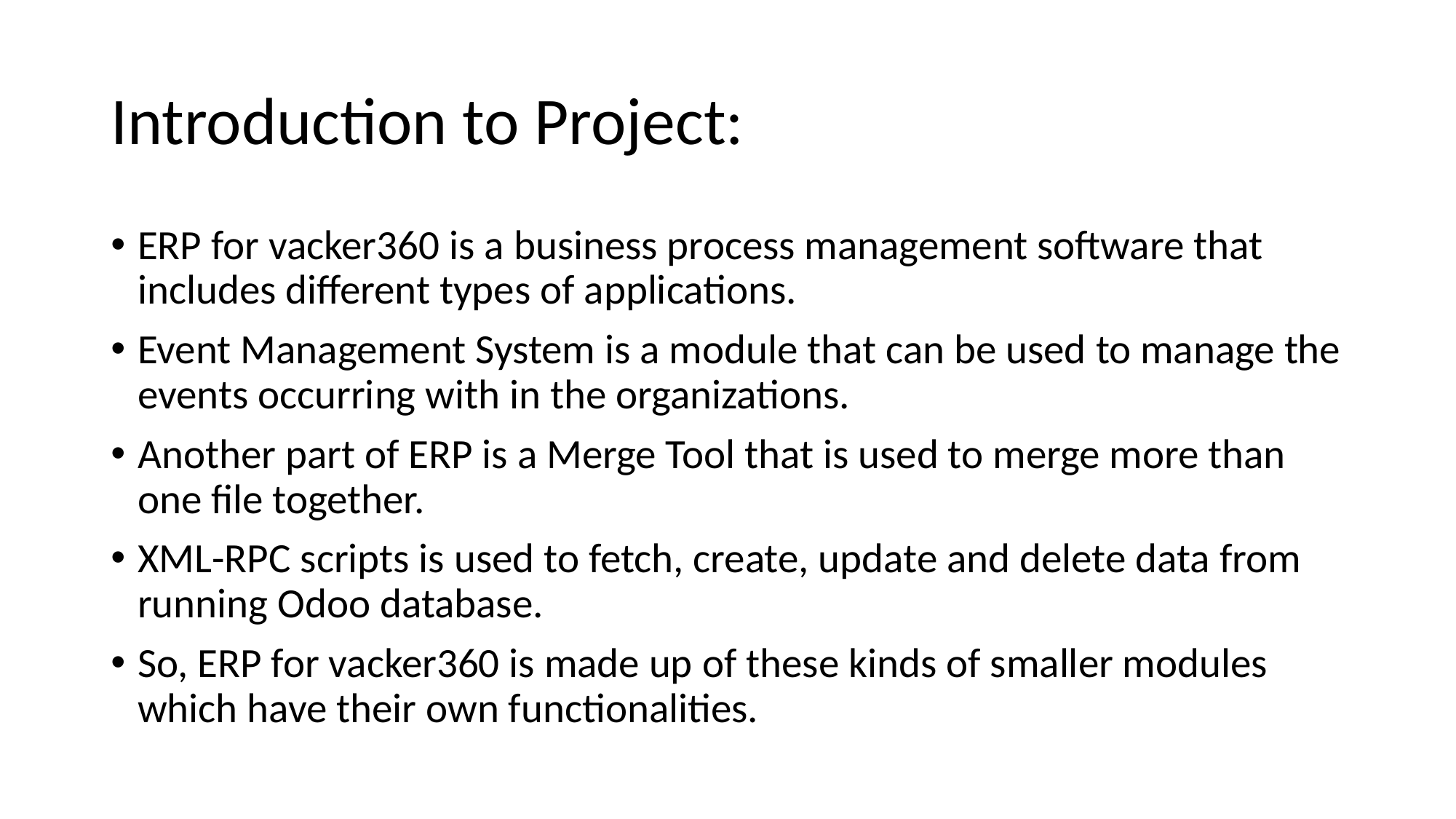

# Introduction to Project:
ERP for vacker360 is a business process management software that includes different types of applications.
Event Management System is a module that can be used to manage the events occurring with in the organizations.
Another part of ERP is a Merge Tool that is used to merge more than one file together.
XML-RPC scripts is used to fetch, create, update and delete data from running Odoo database.
So, ERP for vacker360 is made up of these kinds of smaller modules which have their own functionalities.